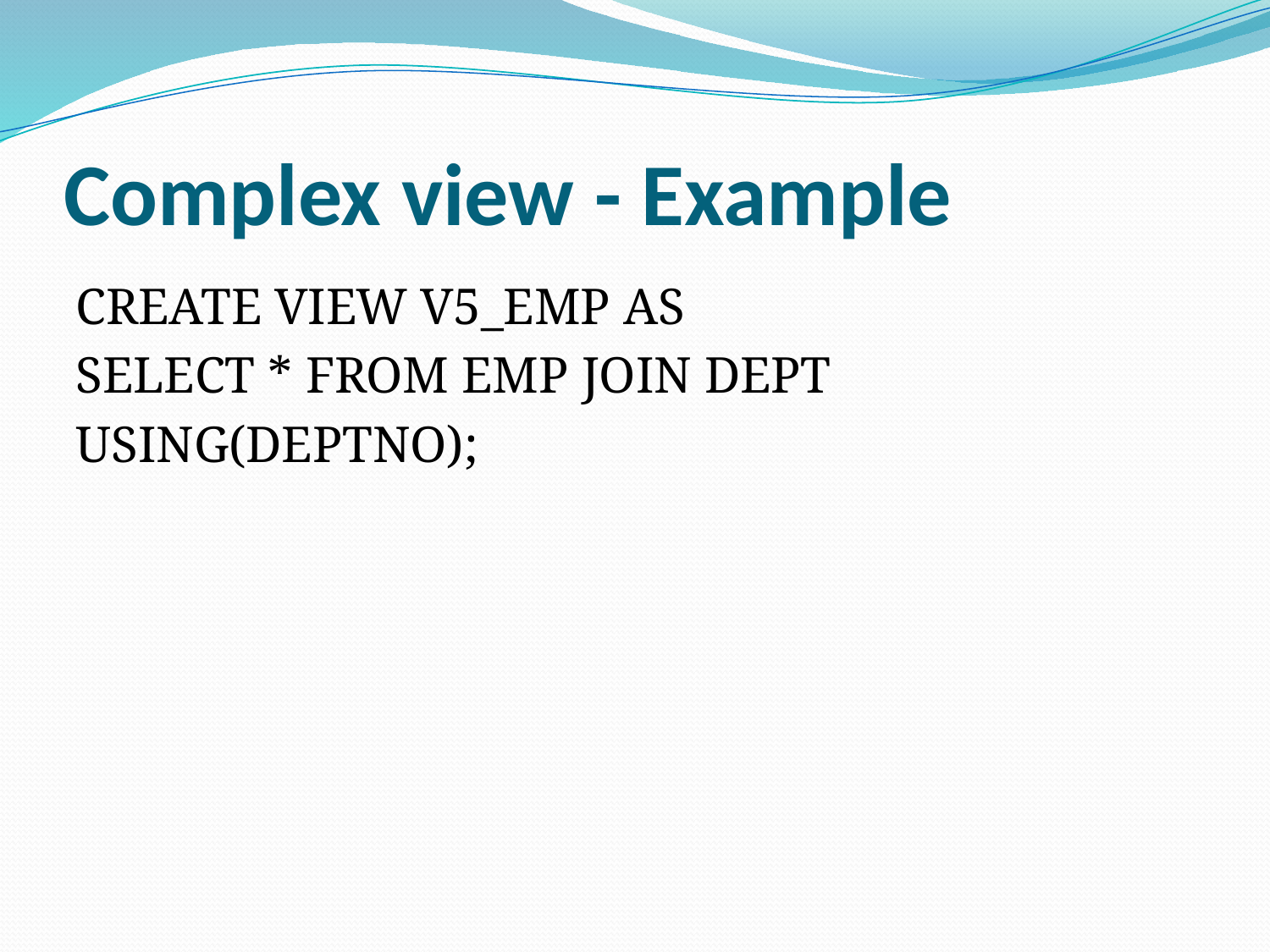

# Complex view - Example
CREATE VIEW V5_EMP AS
SELECT * FROM EMP JOIN DEPT
USING(DEPTNO);